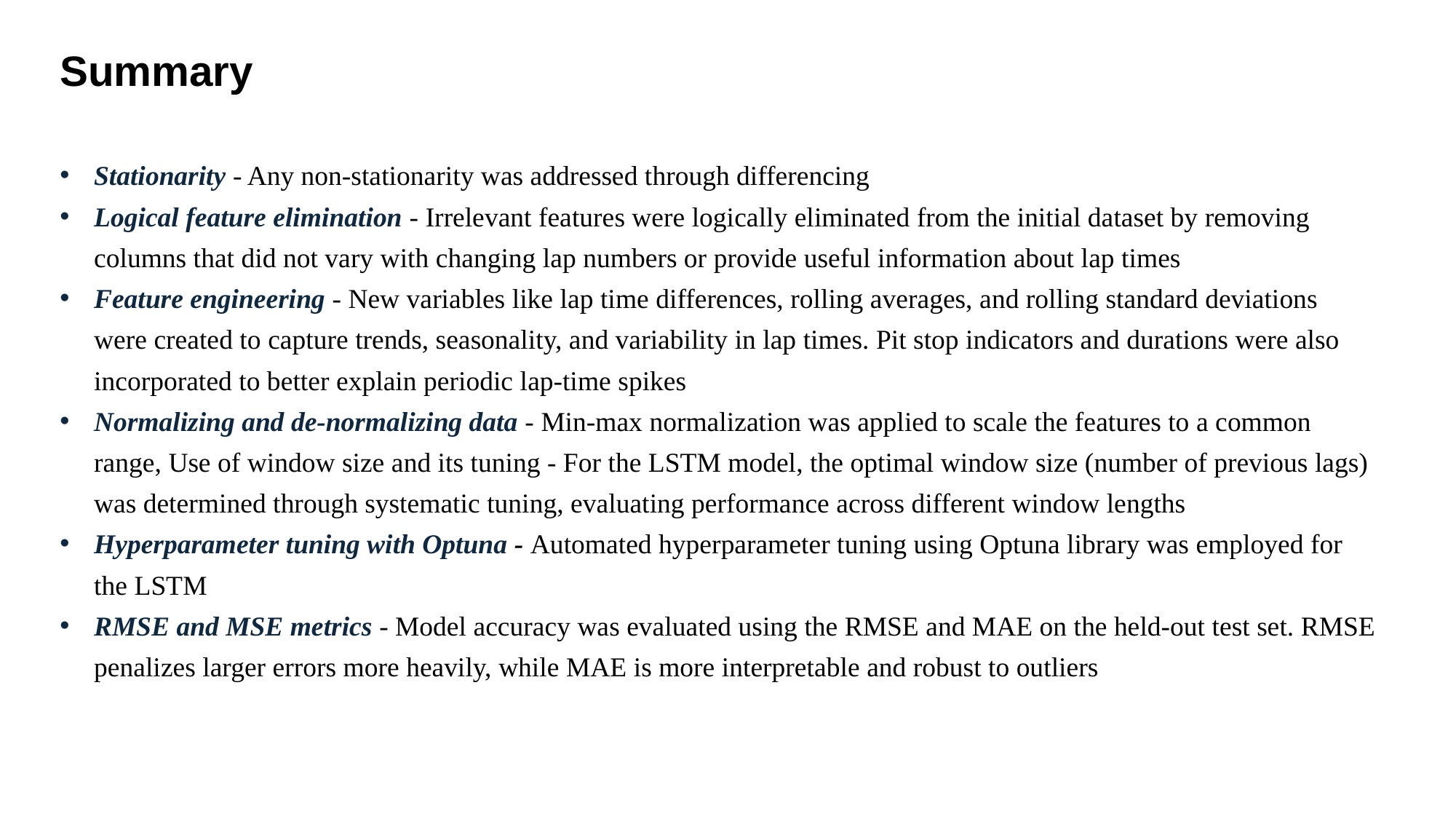

# Summary
Stationarity - Any non-stationarity was addressed through differencing
Logical feature elimination - Irrelevant features were logically eliminated from the initial dataset by removing columns that did not vary with changing lap numbers or provide useful information about lap times
Feature engineering - New variables like lap time differences, rolling averages, and rolling standard deviations were created to capture trends, seasonality, and variability in lap times. Pit stop indicators and durations were also incorporated to better explain periodic lap-time spikes
Normalizing and de-normalizing data - Min-max normalization was applied to scale the features to a common range, Use of window size and its tuning - For the LSTM model, the optimal window size (number of previous lags) was determined through systematic tuning, evaluating performance across different window lengths
Hyperparameter tuning with Optuna - Automated hyperparameter tuning using Optuna library was employed for the LSTM
RMSE and MSE metrics - Model accuracy was evaluated using the RMSE and MAE on the held-out test set. RMSE penalizes larger errors more heavily, while MAE is more interpretable and robust to outliers